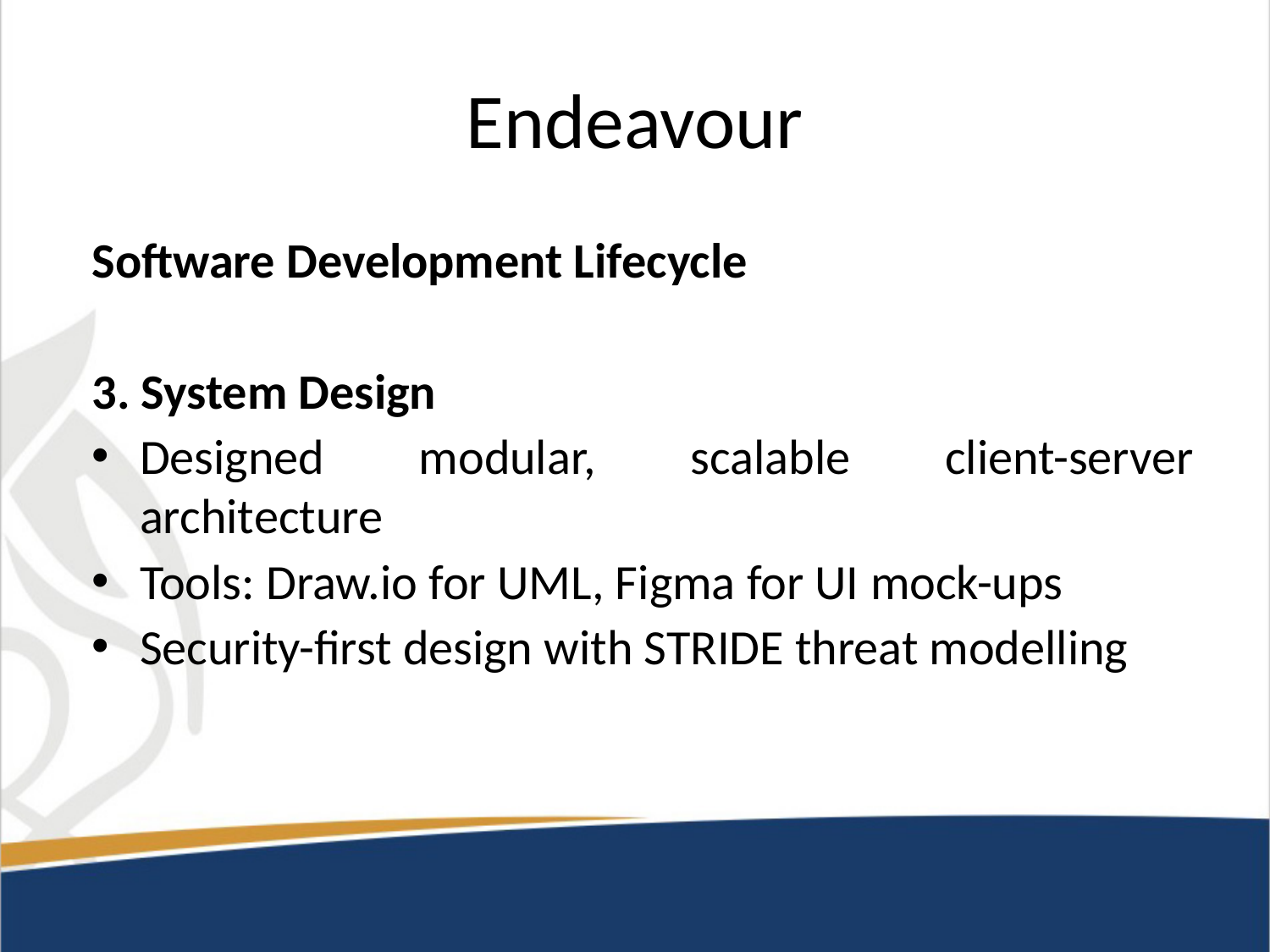

# Endeavour
Software Development Lifecycle

3. System Design
Designed modular, scalable client-server architecture
Tools: Draw.io for UML, Figma for UI mock-ups
Security-first design with STRIDE threat modelling